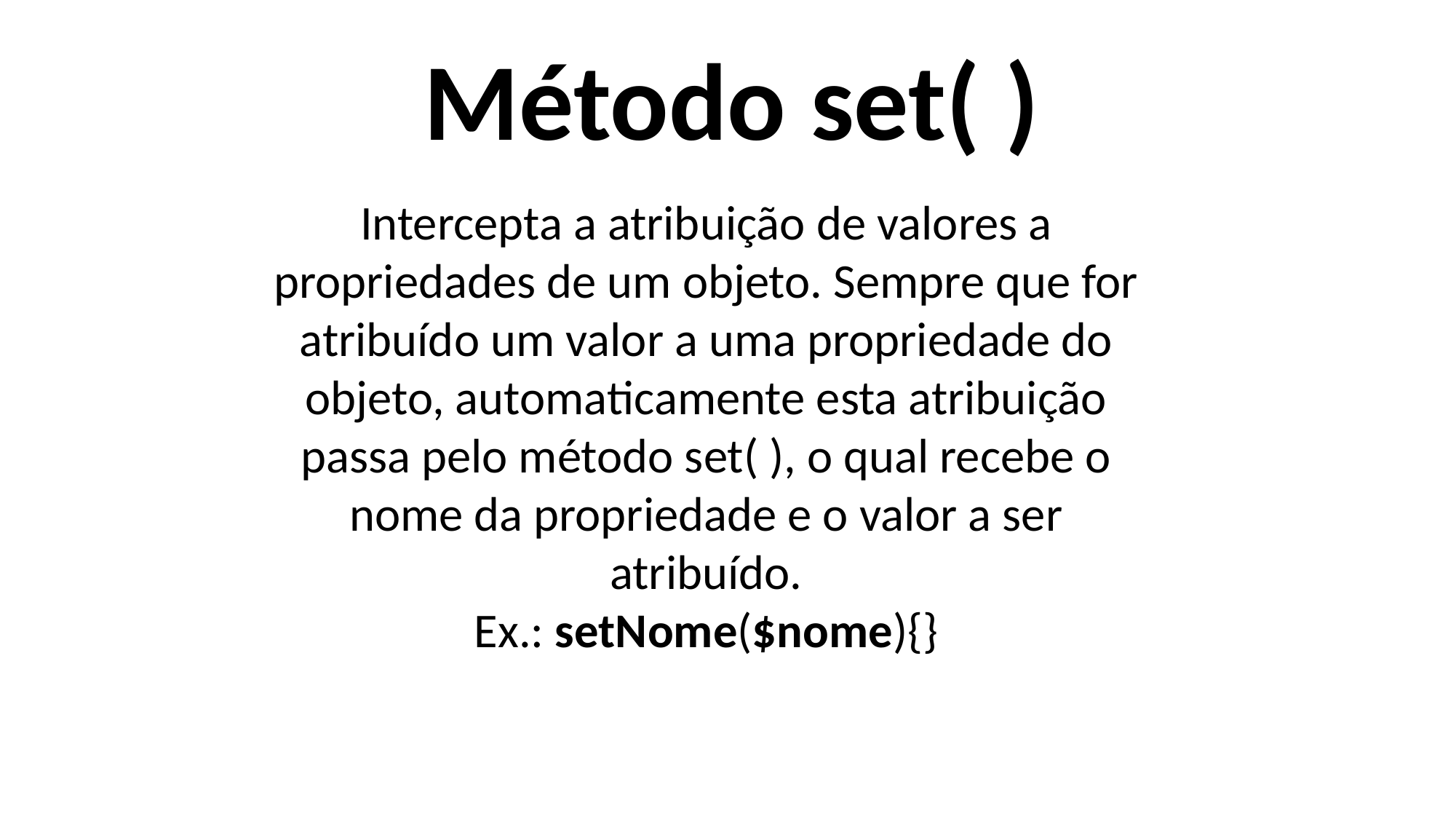

Método set( )
Intercepta a atribuição de valores a propriedades de um objeto. Sempre que for atribuído um valor a uma propriedade do objeto, automaticamente esta atribuição passa pelo método set( ), o qual recebe o nome da propriedade e o valor a ser atribuído.
Ex.: setNome($nome){}